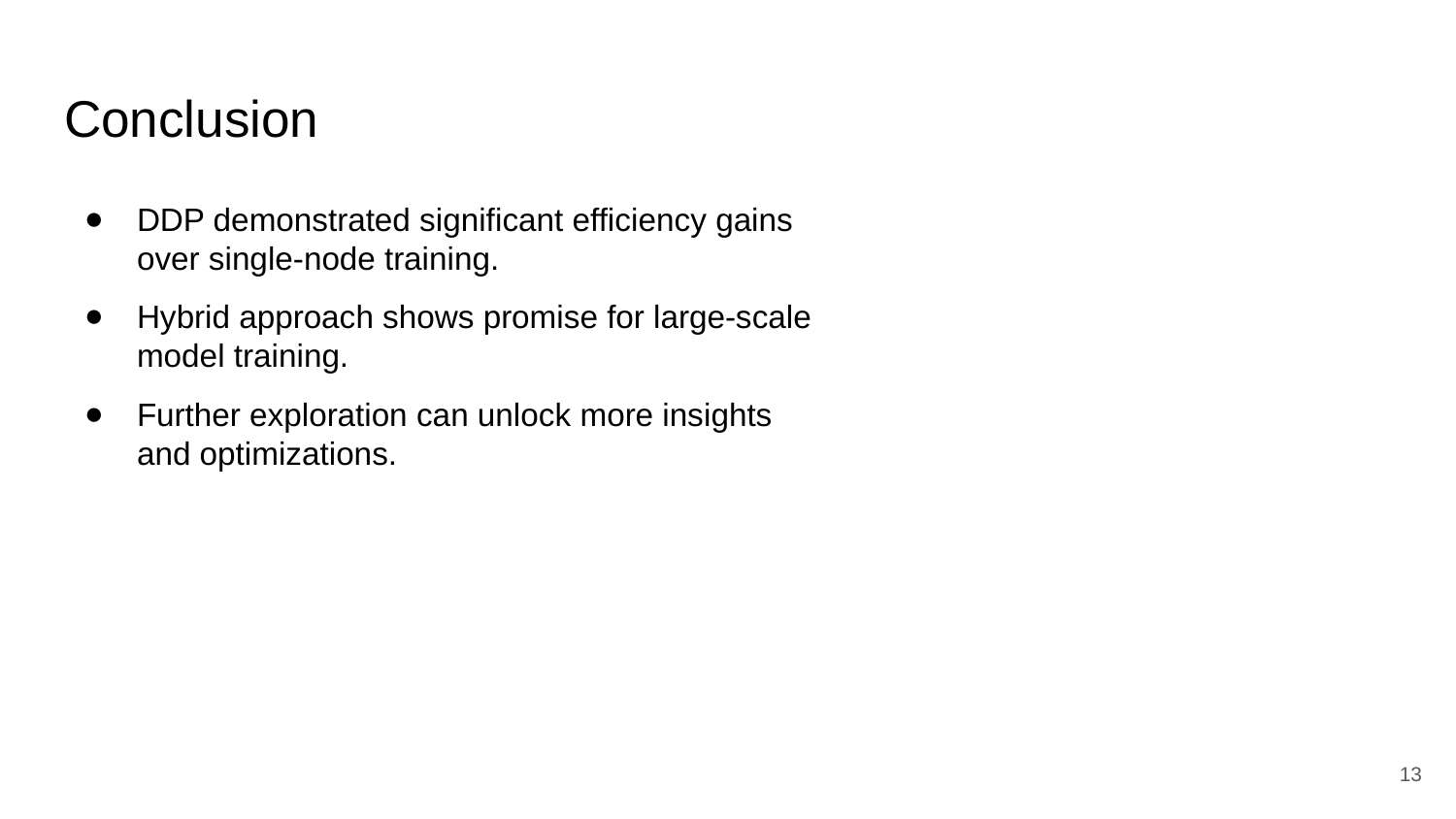

# Conclusion
DDP demonstrated significant efficiency gains over single-node training.
Hybrid approach shows promise for large-scale model training.
Further exploration can unlock more insights and optimizations.
13